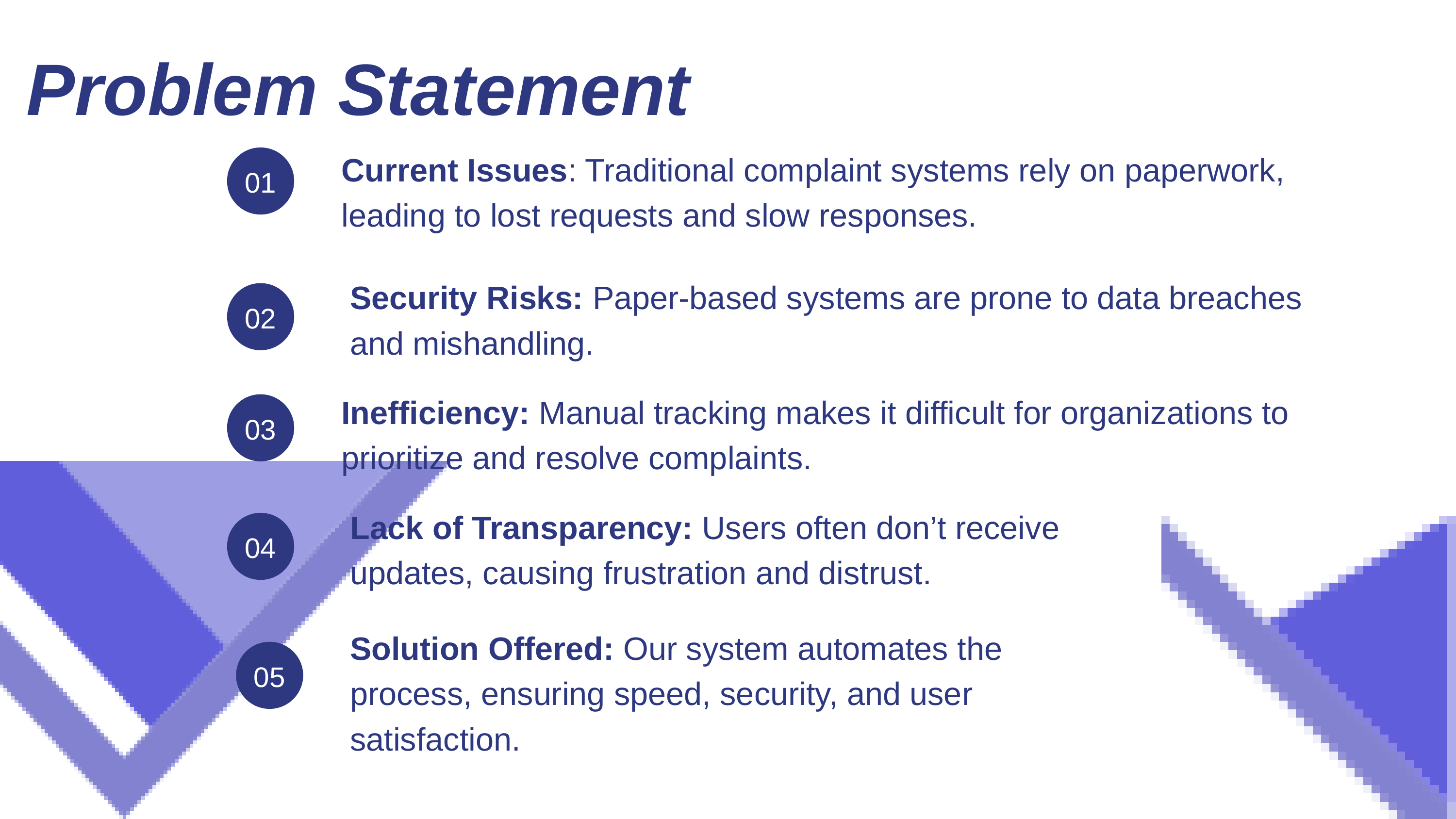

Problem Statement
Current Issues: Traditional complaint systems rely on paperwork, leading to lost requests and slow responses.

01
Security Risks: Paper-based systems are prone to data breaches and mishandling.

02
Inefficiency: Manual tracking makes it difficult for organizations to prioritize and resolve complaints.

03

Lack of Transparency: Users often don’t receive updates, causing frustration and distrust.

04

Solution Offered: Our system automates the process, ensuring speed, security, and user satisfaction.

05